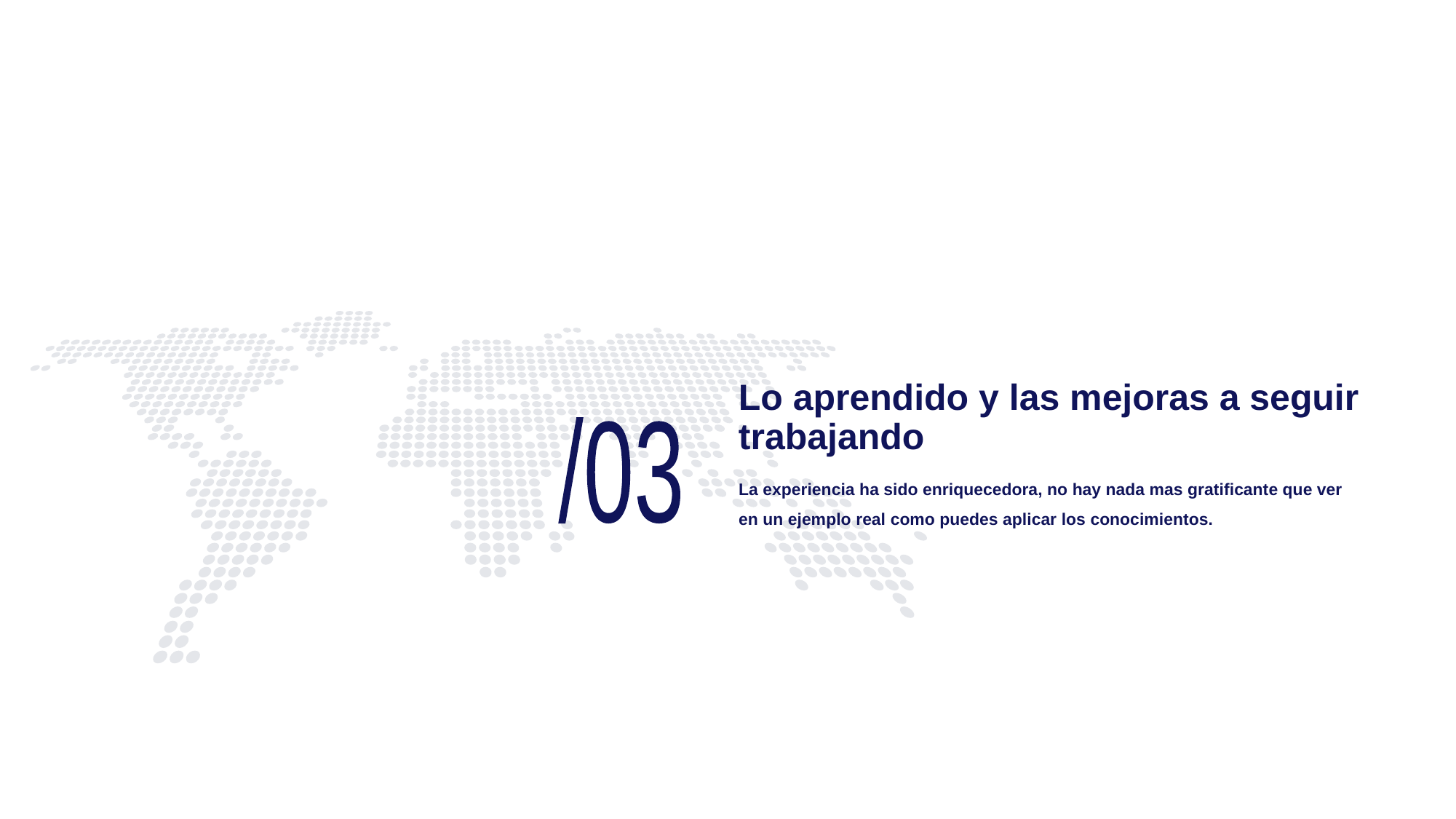

# Lo aprendido y las mejoras a seguir trabajando
/03
La experiencia ha sido enriquecedora, no hay nada mas gratificante que ver en un ejemplo real como puedes aplicar los conocimientos.